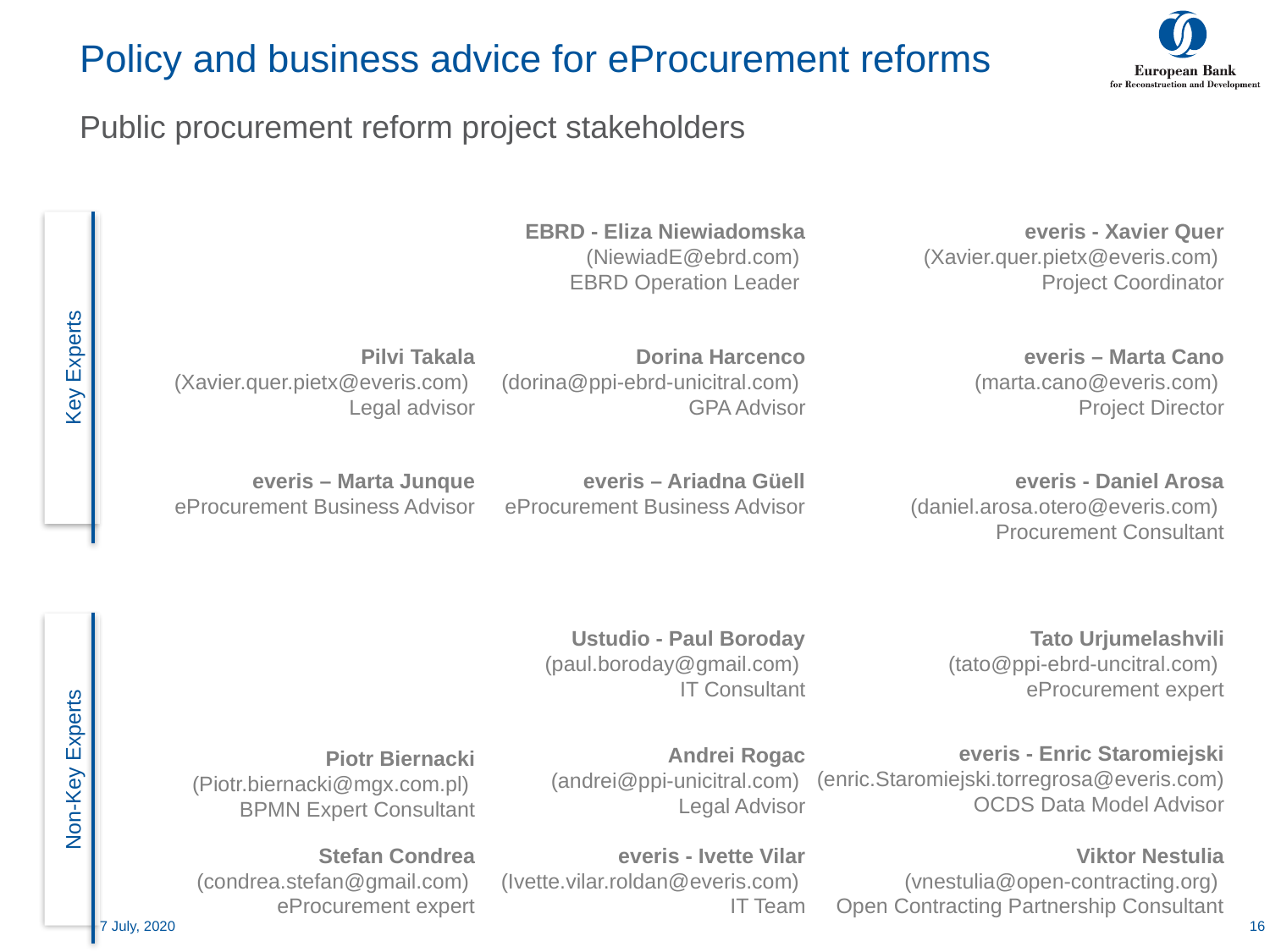

# Policy and business advice for eProcurement reforms

Public procurement reform project stakeholders
Key Experts
 EBRD - Eliza Niewiadomska
(NiewiadE@ebrd.com)
EBRD Operation Leader
everis - Xavier Quer
(Xavier.quer.pietx@everis.com)
Project Coordinator
Pilvi Takala
(Xavier.quer.pietx@everis.com)
Legal advisor
Dorina Harcenco
(dorina@ppi-ebrd-unicitral.com)
GPA Advisor
 everis – Marta Cano
(marta.cano@everis.com)
Project Director
everis – Marta Junque
eProcurement Business Advisor
everis – Ariadna Güell
eProcurement Business Advisor
 everis - Daniel Arosa
(daniel.arosa.otero@everis.com)
Procurement Consultant
Non-Key Experts
Ustudio - Paul Boroday
(paul.boroday@gmail.com)
IT Consultant
Tato Urjumelashvili
(tato@ppi-ebrd-uncitral.com)
eProcurement expert
everis - Enric Staromiejski
(enric.Staromiejski.torregrosa@everis.com)
OCDS Data Model Advisor
Andrei Rogac
(andrei@ppi-unicitral.com)
Legal Advisor
Piotr Biernacki
(Piotr.biernacki@mgx.com.pl)
BPMN Expert Consultant
Stefan Condrea
(condrea.stefan@gmail.com)
eProcurement expert
everis - Ivette Vilar
(Ivette.vilar.roldan@everis.com)
IT Team
Viktor Nestulia
(vnestulia@open-contracting.org)
Open Contracting Partnership Consultant
7 July, 2020
16